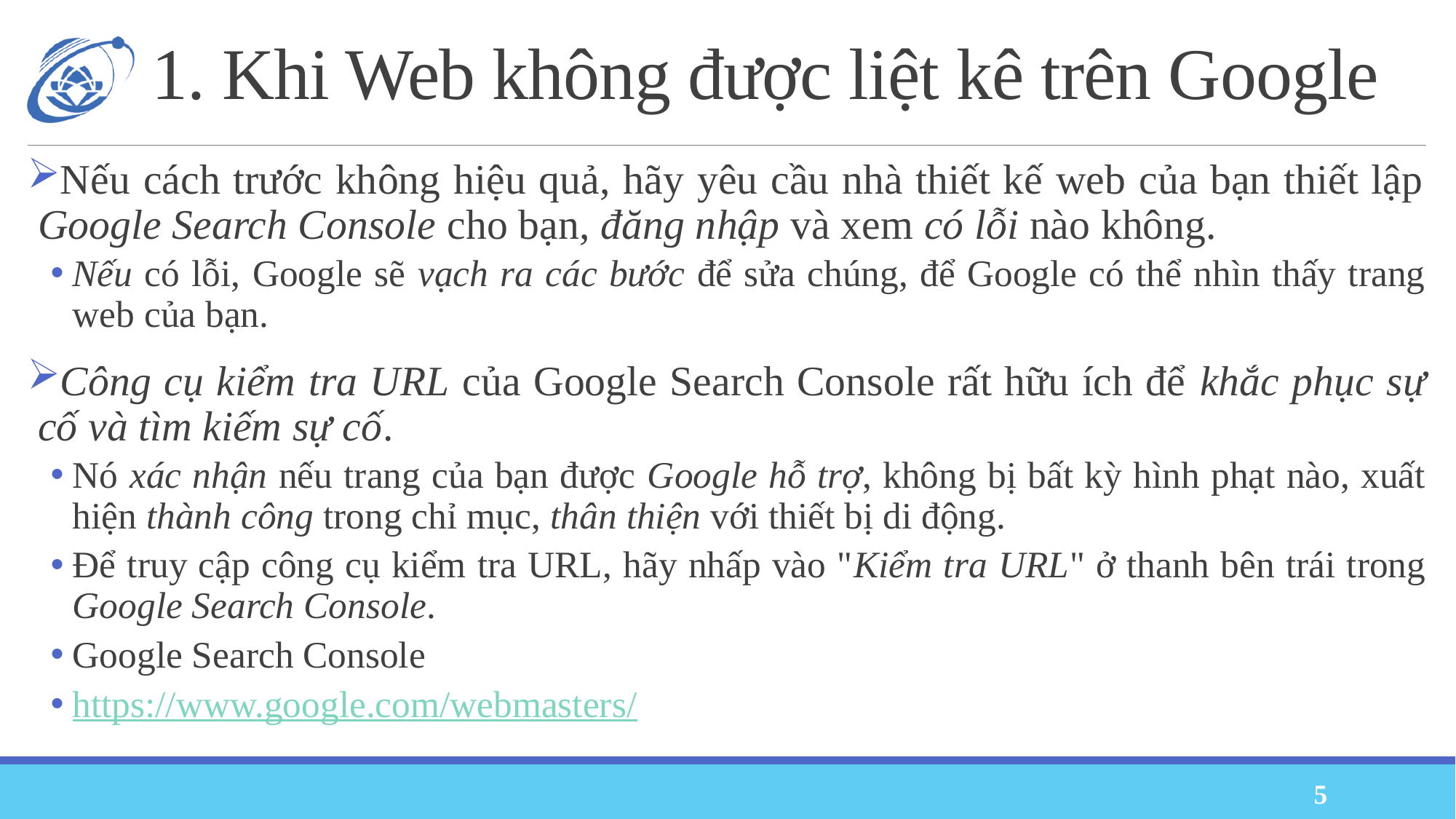

# 1. Khi Web không được liệt kê trên Google
Nếu cách trước không hiệu quả, hãy yêu cầu nhà thiết kế web của bạn thiết lập Google Search Console cho bạn, đăng nhập và xem có lỗi nào không.
Nếu có lỗi, Google sẽ vạch ra các bước để sửa chúng, để Google có thể nhìn thấy trang web của bạn.
Công cụ kiểm tra URL của Google Search Console rất hữu ích để khắc phục sự cố và tìm kiếm sự cố.
Nó xác nhận nếu trang của bạn được Google hỗ trợ, không bị bất kỳ hình phạt nào, xuất hiện thành công trong chỉ mục, thân thiện với thiết bị di động.
Để truy cập công cụ kiểm tra URL, hãy nhấp vào "Kiểm tra URL" ở thanh bên trái trong Google Search Console.
Google Search Console
https://www.google.com/webmasters/
5